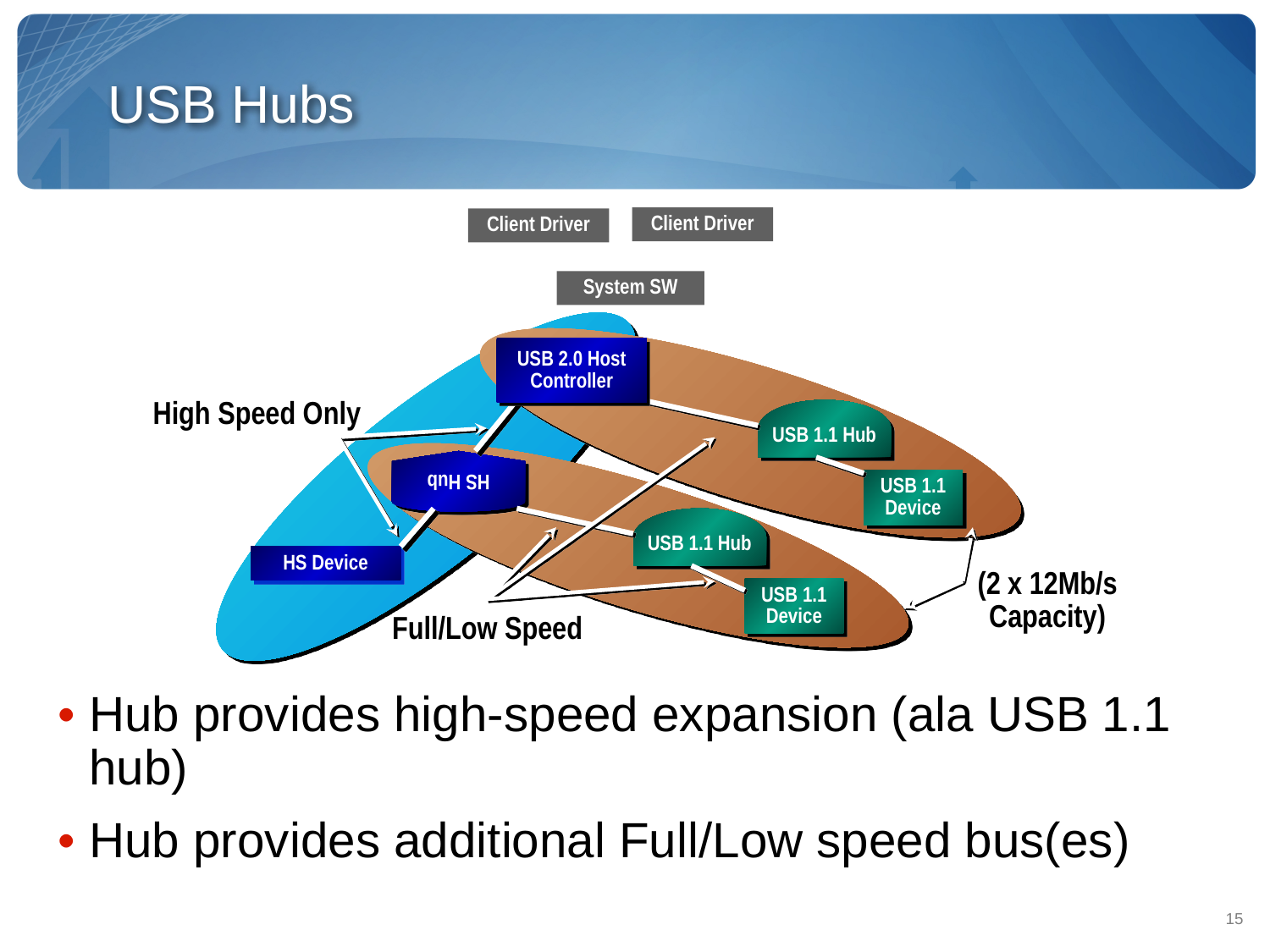

# USB Hubs
Client Driver
Client Driver
System SW
USB 2.0 Host
Controller

High Speed Only

HS Hub
USB 1.1 Hub

USB 1.1 Device

USB 1.1 Hub

HS Device
(2 x 12Mb/s
Capacity)

USB 1.1 Device

Full/Low Speed
Hub provides high-speed expansion (ala USB 1.1 hub)
Hub provides additional Full/Low speed bus(es)
15